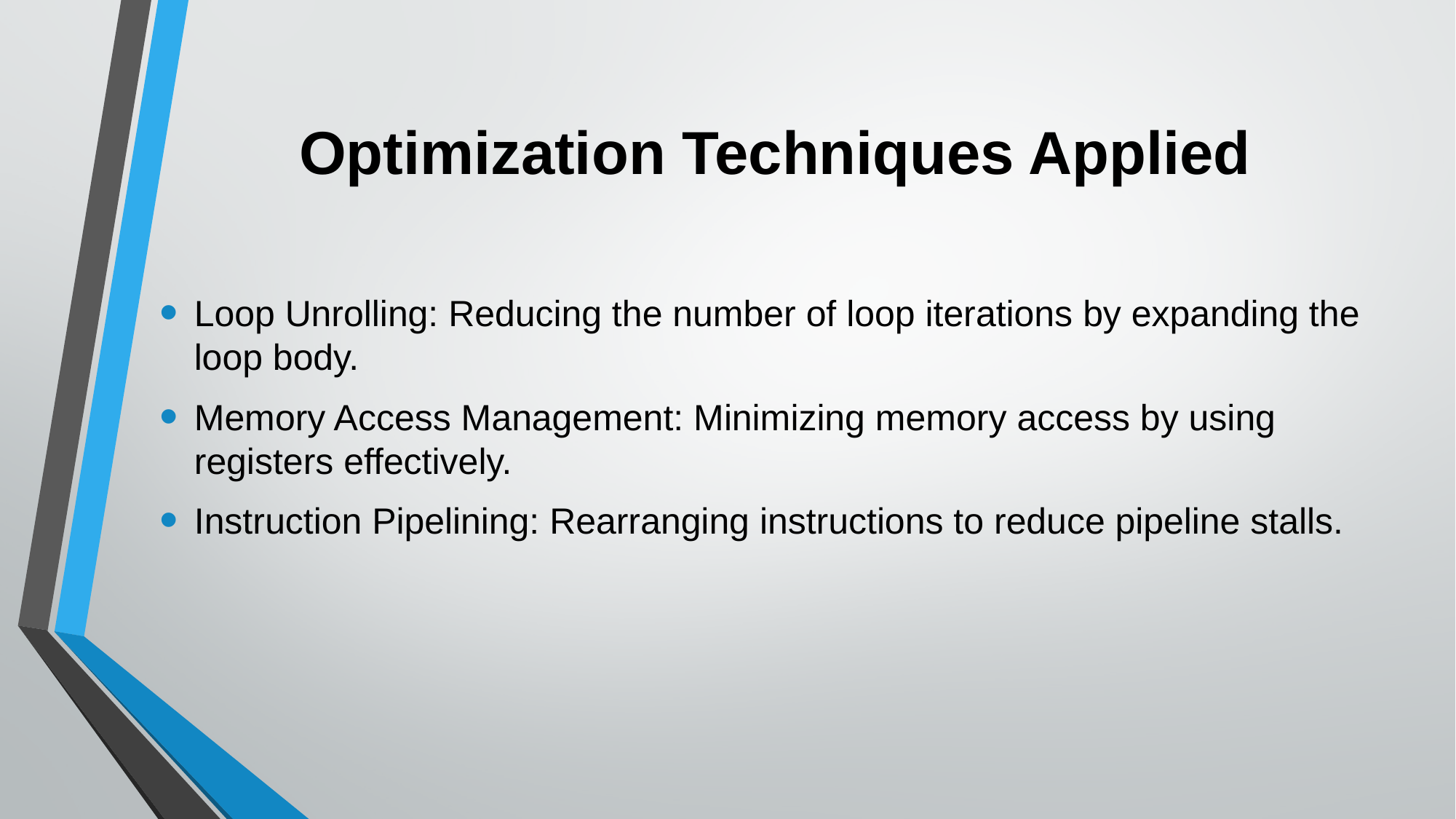

# Optimization Techniques Applied
Loop Unrolling: Reducing the number of loop iterations by expanding the loop body.
Memory Access Management: Minimizing memory access by using registers effectively.
Instruction Pipelining: Rearranging instructions to reduce pipeline stalls.